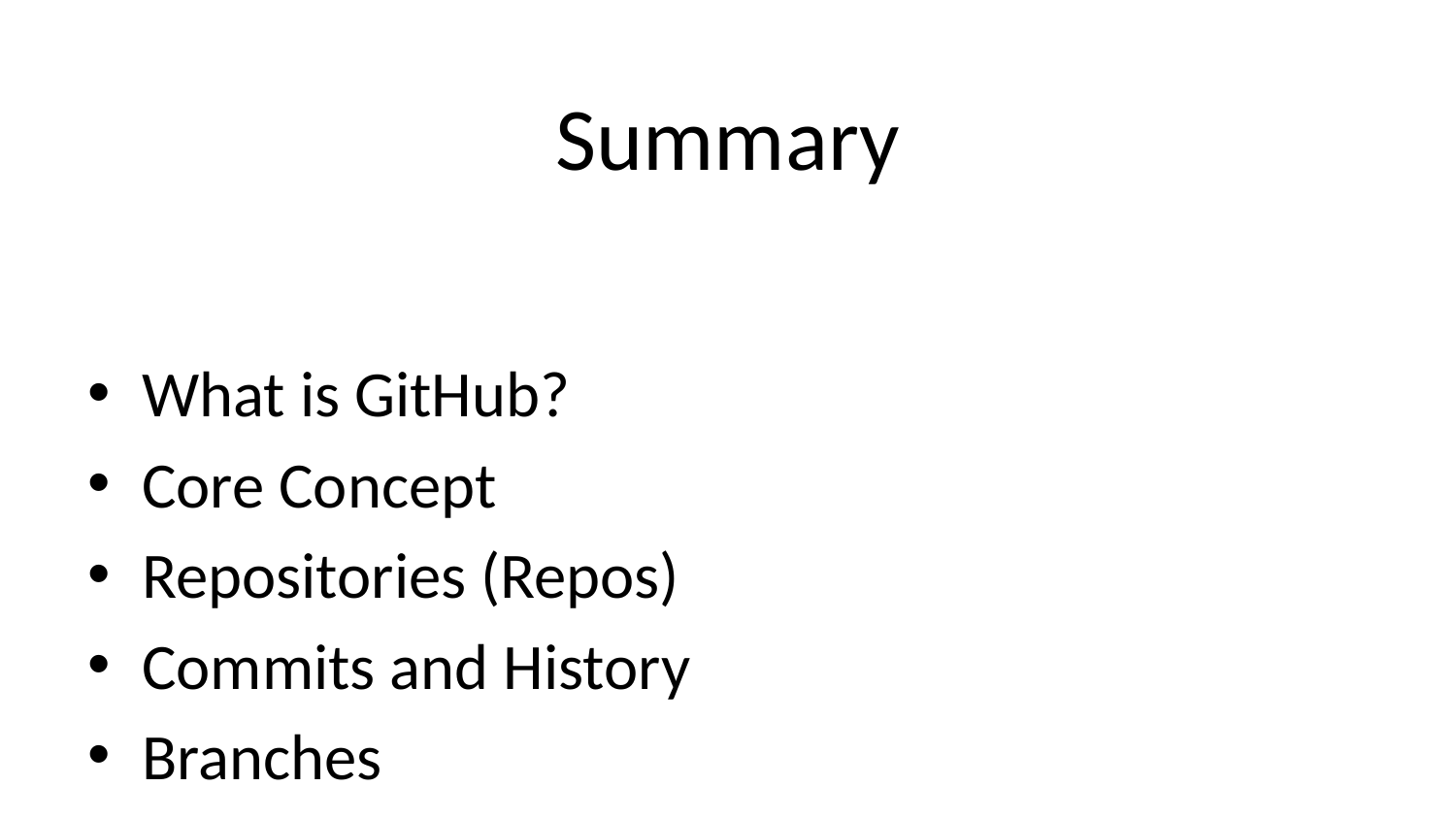

# Summary

What is GitHub?
Core Concept
Repositories (Repos)
Commits and History
Branches
Pull Requests (PRs)
Forking Repositories
Issues
GitHub Projects
GitHub Actions (Automation)
GitHub Actions - Sample Workflow
Security Features
Code Review Tools
Collaboration Tools
GitHub Pages
Wiki
Insights and Analytics
Permissions & Access Control
GitHub Ecosystem
Who Uses GitHub?
Why Use GitHub?